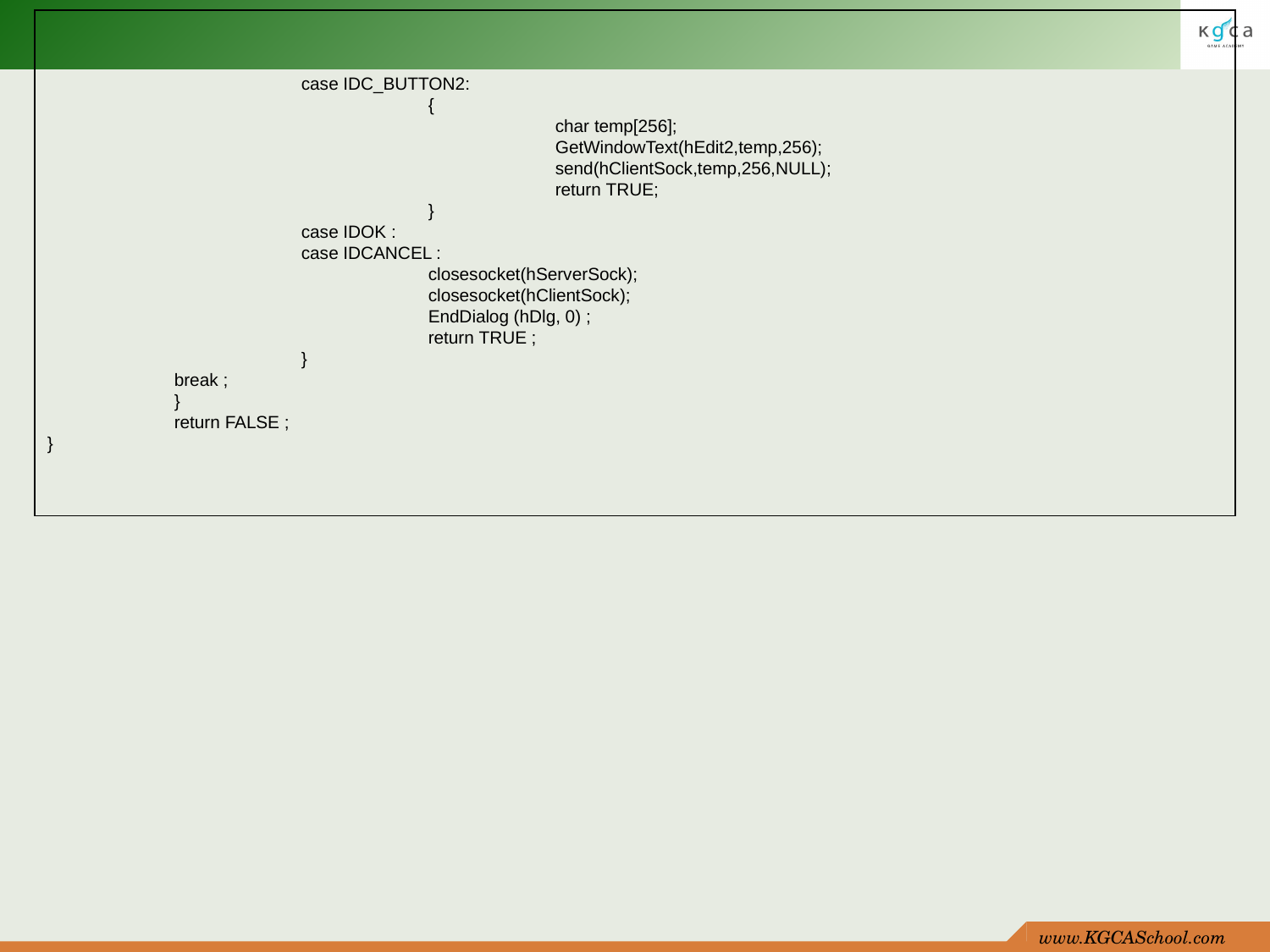

case IDC_BUTTON2:
			{
				char temp[256];
				GetWindowText(hEdit2,temp,256);
				send(hClientSock,temp,256,NULL);
				return TRUE;
			}
		case IDOK :
		case IDCANCEL :
			closesocket(hServerSock);
			closesocket(hClientSock);
			EndDialog (hDlg, 0) ;
			return TRUE ;
		}
	break ;
	}
	return FALSE ;
}